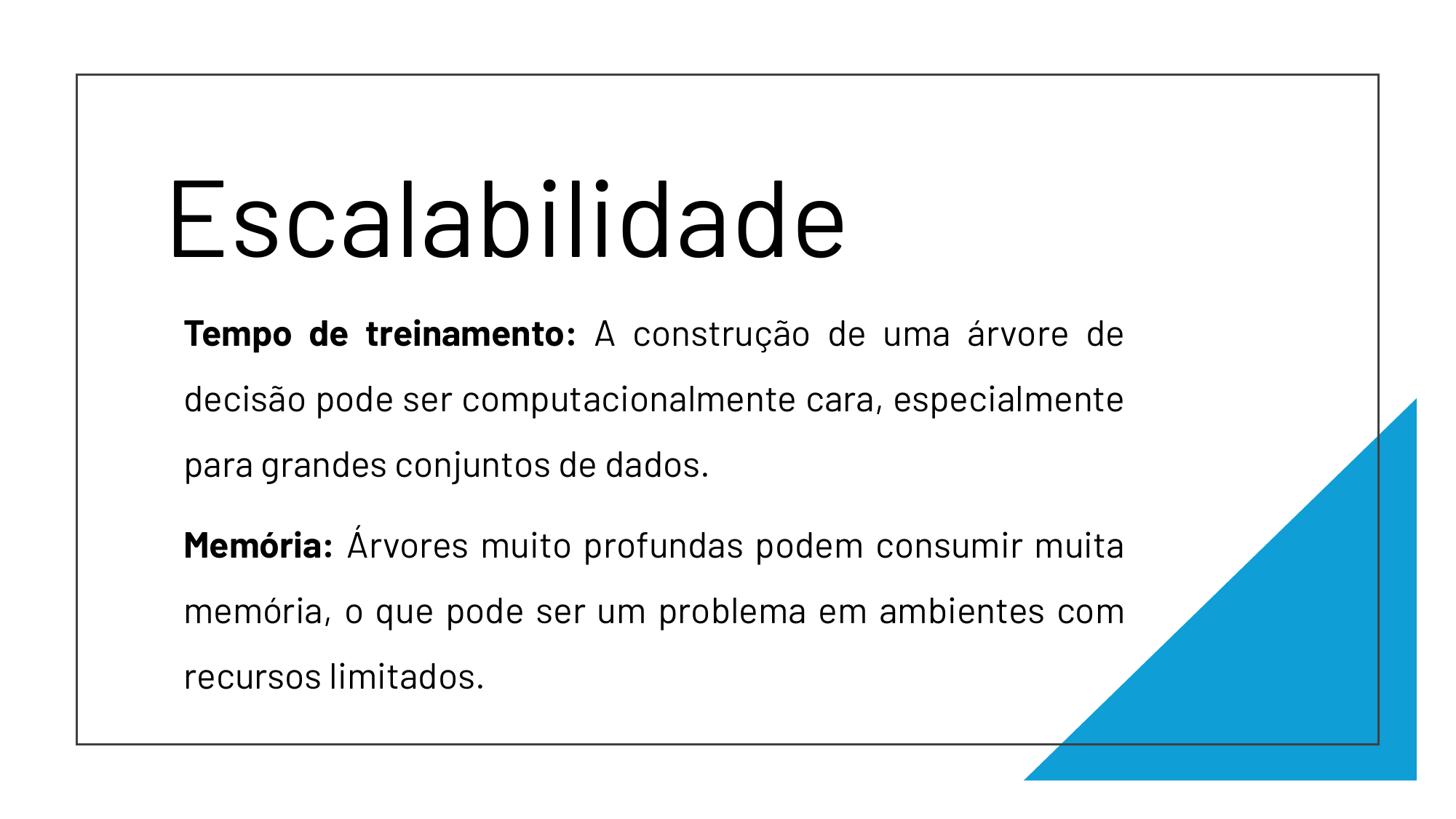

# Escalabilidade
Tempo de treinamento: A construção de uma árvore de decisão pode ser computacionalmente cara, especialmente para grandes conjuntos de dados.
Memória: Árvores muito profundas podem consumir muita memória, o que pode ser um problema em ambientes com recursos limitados.